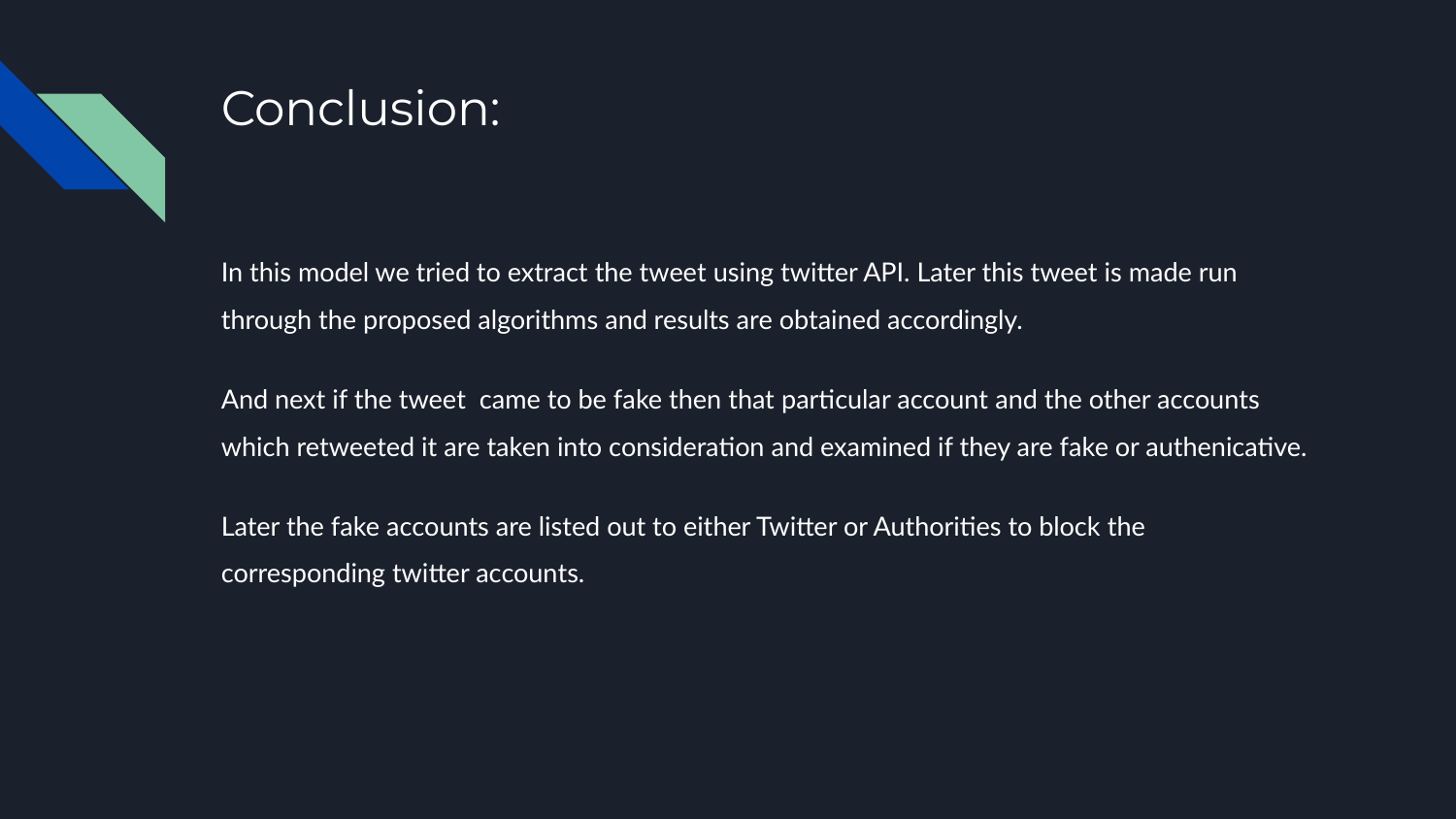

# Conclusion:
In this model we tried to extract the tweet using twitter API. Later this tweet is made run through the proposed algorithms and results are obtained accordingly.
And next if the tweet  came to be fake then that particular account and the other accounts which retweeted it are taken into consideration and examined if they are fake or authenicative.
Later the fake accounts are listed out to either Twitter or Authorities to block the corresponding twitter accounts.